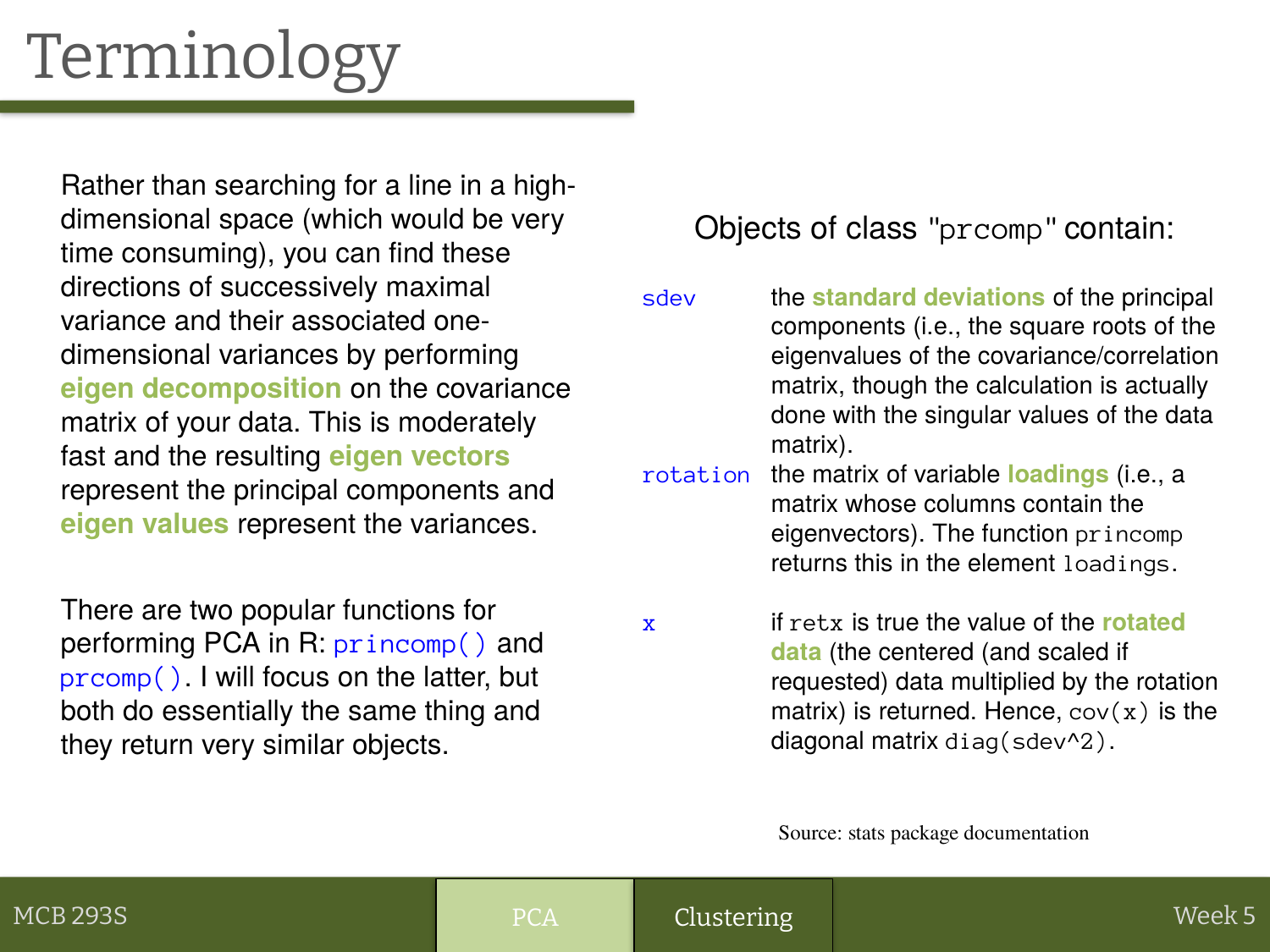

# Terminology

Rather than searching for a line in a high-dimensional space (which would be very time consuming), you can find these directions of successively maximal variance and their associated one-dimensional variances by performing eigen decomposition on the covariance matrix of your data. This is moderately fast and the resulting eigen vectors represent the principal components and eigen values represent the variances.
Objects of class "prcomp" contain:
sdev	the standard deviations of the principal components (i.e., the square roots of the eigenvalues of the covariance/correlation matrix, though the calculation is actually done with the singular values of the data matrix).
rotation	the matrix of variable loadings (i.e., a matrix whose columns contain the eigenvectors). The function princomp returns this in the element loadings.
x	if retx is true the value of the rotated data (the centered (and scaled if requested) data multiplied by the rotation matrix) is returned. Hence, cov(x) is the diagonal matrix diag(sdev^2).
There are two popular functions for performing PCA in R: princomp() and prcomp(). I will focus on the latter, but both do essentially the same thing and they return very similar objects.
Source: stats package documentation

PCA
Clustering
MCB 293S
Week 5